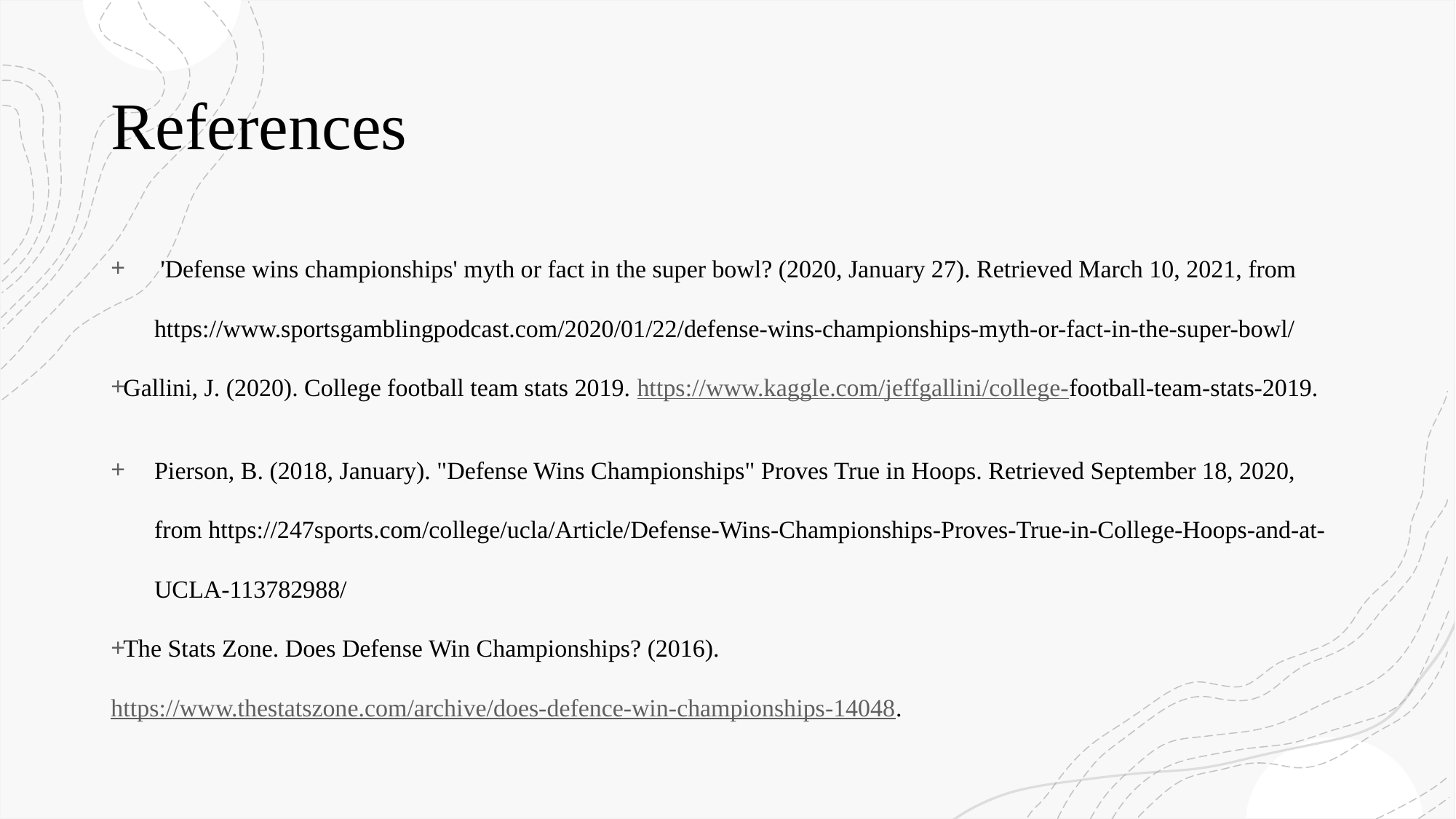

# References
 'Defense wins championships' myth or fact in the super bowl? (2020, January 27). Retrieved March 10, 2021, from https://www.sportsgamblingpodcast.com/2020/01/22/defense-wins-championships-myth-or-fact-in-the-super-bowl/
Gallini, J. (2020). College football team stats 2019. https://www.kaggle.com/jeffgallini/college-football-team-stats-2019.
Pierson, B. (2018, January). "Defense Wins Championships" Proves True in Hoops. Retrieved September 18, 2020, from https://247sports.com/college/ucla/Article/Defense-Wins-Championships-Proves-True-in-College-Hoops-and-at-UCLA-113782988/
The Stats Zone. Does Defense Win Championships? (2016). https://www.thestatszone.com/archive/does-defence-win-championships-14048.